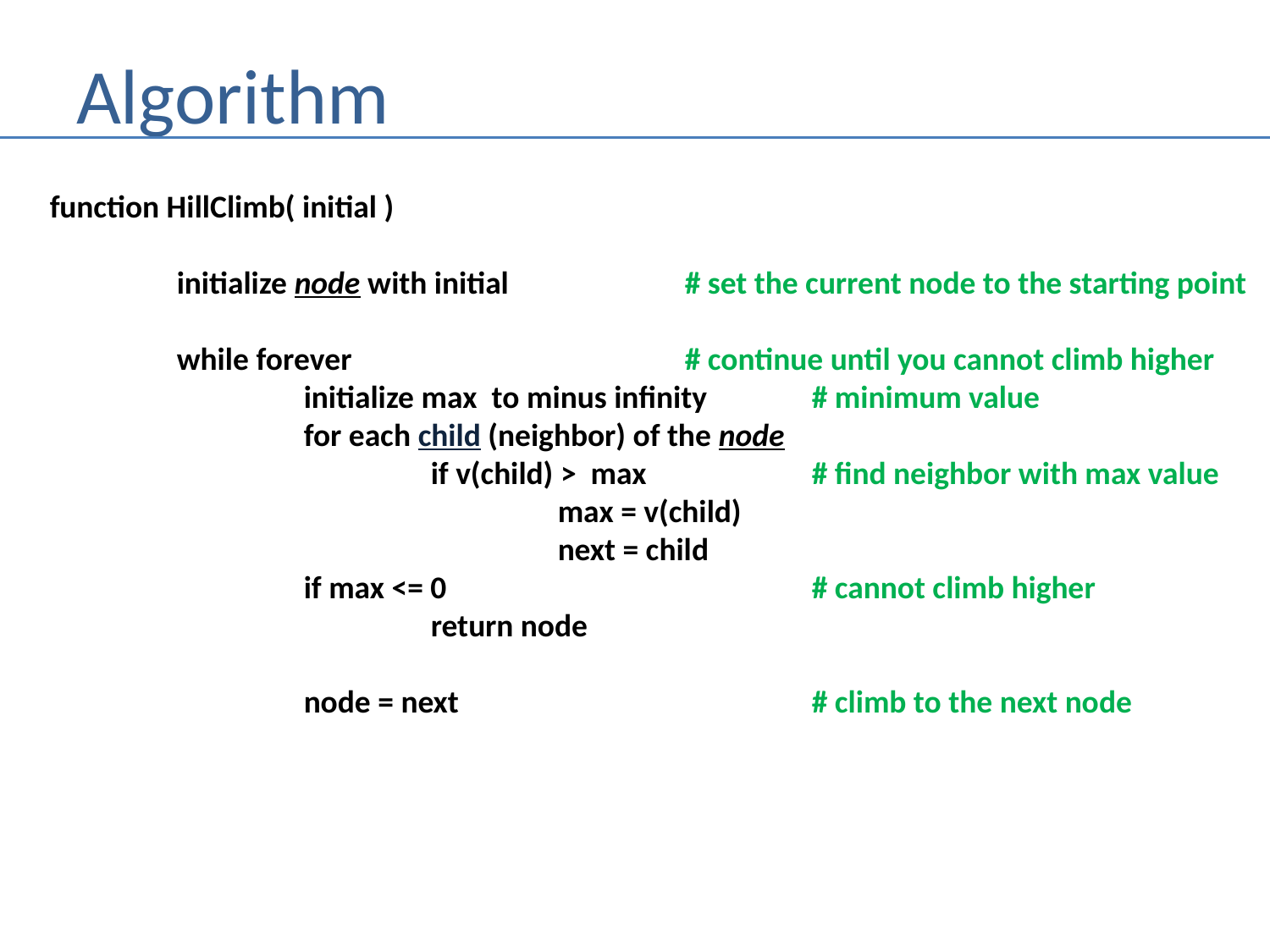

# Algorithm
function HillClimb( initial )
	initialize node with initial 		# set the current node to the starting point

	while forever			# continue until you cannot climb higher
		initialize max  to minus infinity	# minimum value
		for each child (neighbor) of the node
			if v(child) >  max		# find neighbor with max value
				max = v(child)
				next = child
		if max <= 0			# cannot climb higher
			return node

		node = next			# climb to the next node